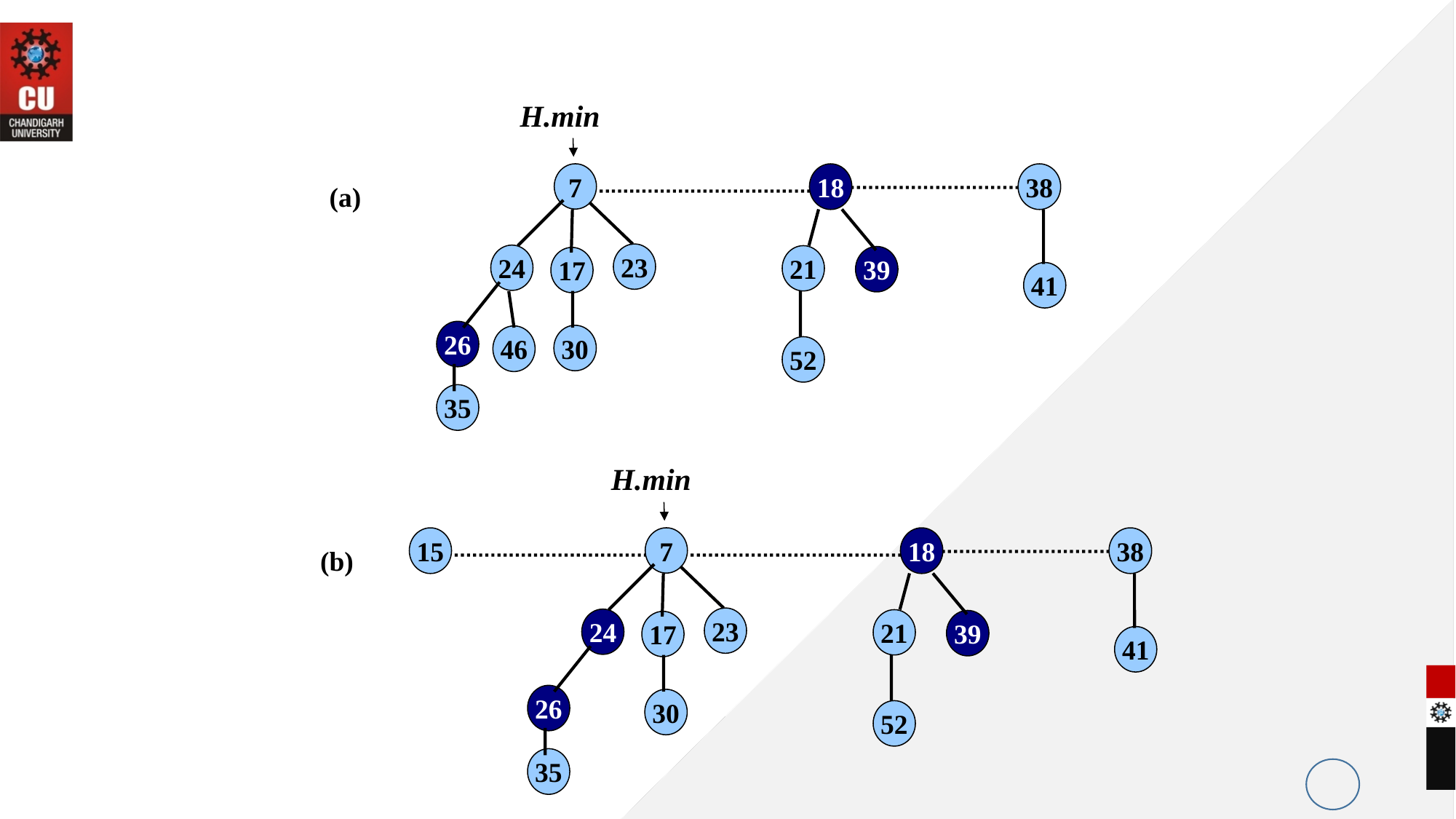

#
H.min

7
18
38

41
(a)

23
24
21
39
17

26
30
46
52

35
H.min

15
7
18

21
39

52
38

41
(b)

23
24
17

26
30

35